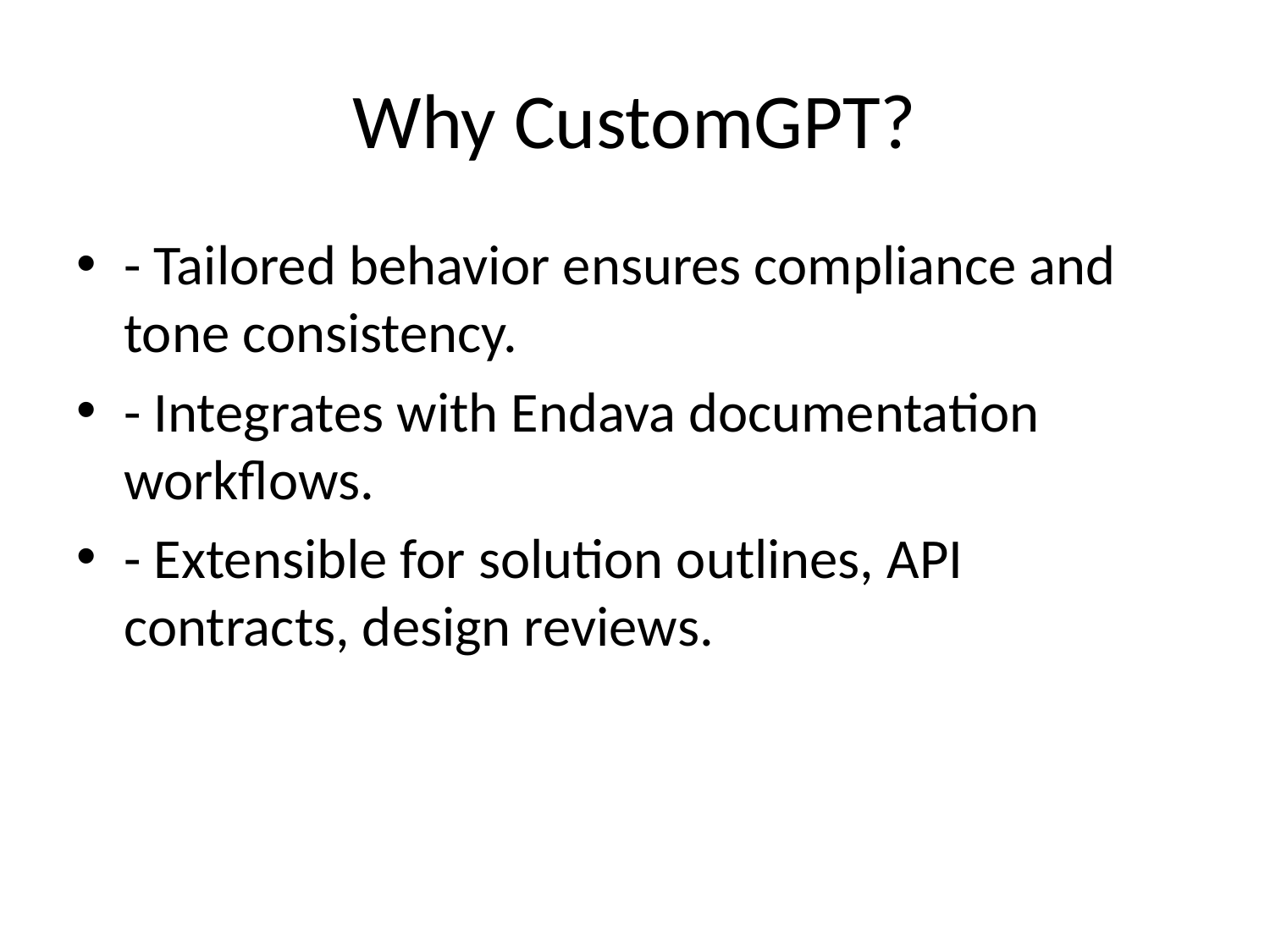

# Why CustomGPT?
- Tailored behavior ensures compliance and tone consistency.
- Integrates with Endava documentation workflows.
- Extensible for solution outlines, API contracts, design reviews.